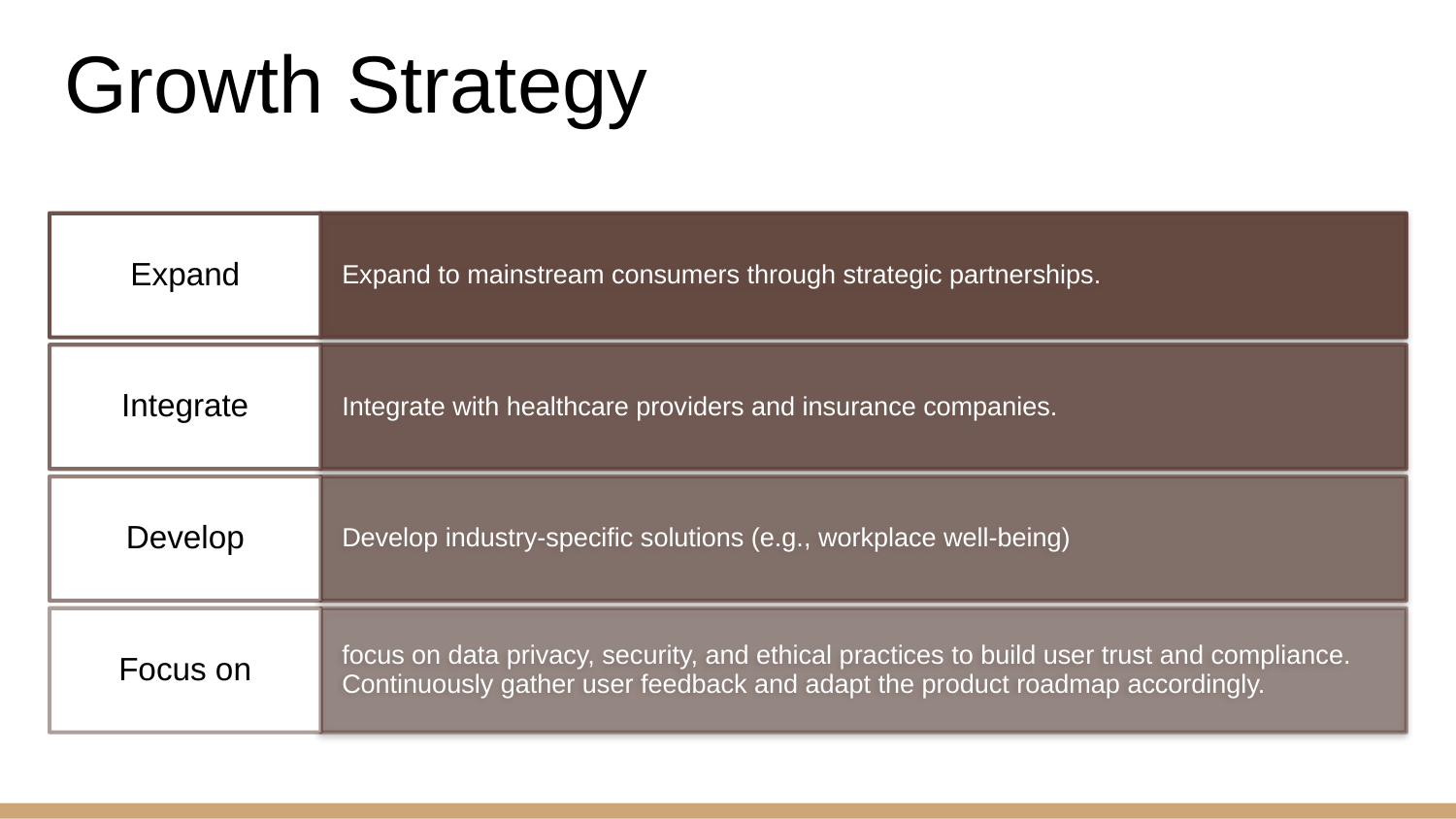

# Growth Strategy
Expand to mainstream consumers through strategic partnerships.
Expand
Integrate with healthcare providers and insurance companies.
Integrate
Develop industry-specific solutions (e.g., workplace well-being)
Develop
focus on data privacy, security, and ethical practices to build user trust and compliance. Continuously gather user feedback and adapt the product roadmap accordingly.
Focus on